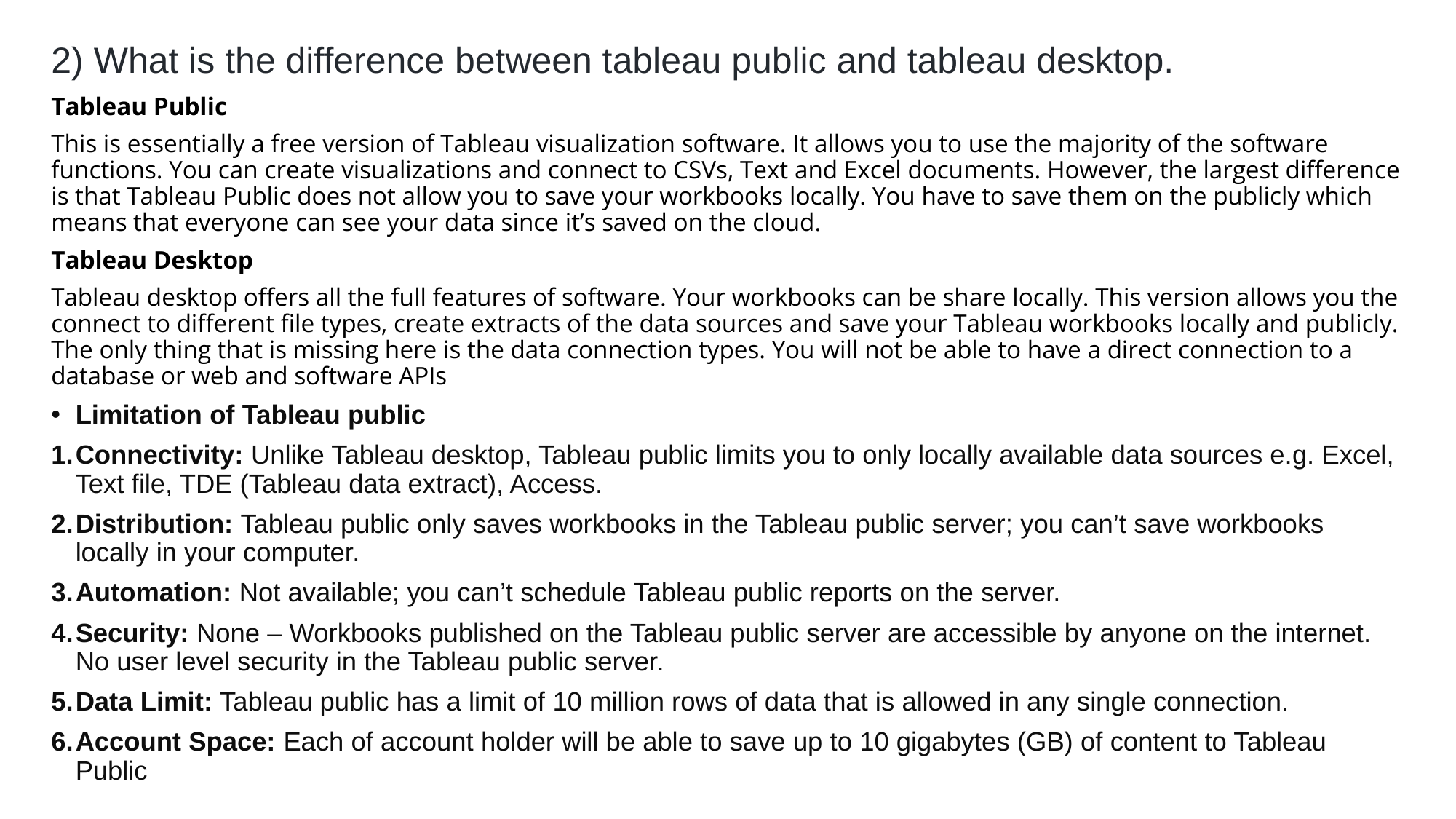

# 2) What is the difference between tableau public and tableau desktop.
Tableau Public
This is essentially a free version of Tableau visualization software. It allows you to use the majority of the software functions. You can create visualizations and connect to CSVs, Text and Excel documents. However, the largest difference is that Tableau Public does not allow you to save your workbooks locally. You have to save them on the publicly which means that everyone can see your data since it’s saved on the cloud.
Tableau Desktop
Tableau desktop offers all the full features of software. Your workbooks can be share locally. This version allows you the connect to different file types, create extracts of the data sources and save your Tableau workbooks locally and publicly. The only thing that is missing here is the data connection types. You will not be able to have a direct connection to a database or web and software APIs
Limitation of Tableau public
Connectivity: Unlike Tableau desktop, Tableau public limits you to only locally available data sources e.g. Excel, Text file, TDE (Tableau data extract), Access.
Distribution: Tableau public only saves workbooks in the Tableau public server; you can’t save workbooks locally in your computer.
Automation: Not available; you can’t schedule Tableau public reports on the server.
Security: None – Workbooks published on the Tableau public server are accessible by anyone on the internet. No user level security in the Tableau public server.
Data Limit: Tableau public has a limit of 10 million rows of data that is allowed in any single connection.
Account Space: Each of account holder will be able to save up to 10 gigabytes (GB) of content to Tableau Public